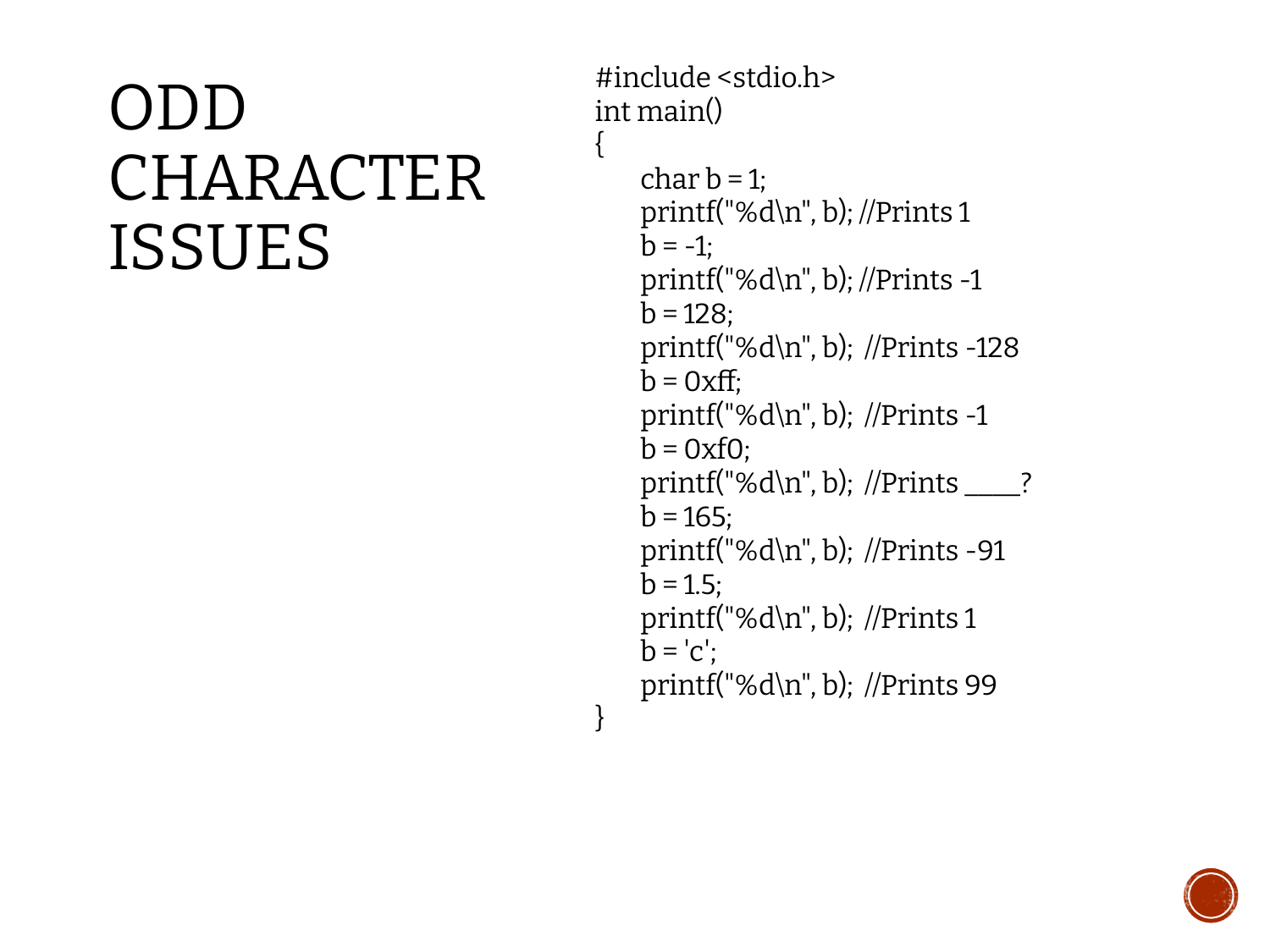

#include <stdio.h>
int main()
{
        char b = 1;
        printf("%d\n", b); //Prints 1
        b = -1;
        printf("%d\n", b); //Prints -1
        b = 128;
        printf("%d\n", b);  //Prints -128
        b = 0xff;
        printf("%d\n", b);  //Prints -1
        b = 0xf0;
        printf("%d\n", b);  //Prints ____?
        b = 165;
        printf("%d\n", b);  //Prints -91
        b = 1.5;
        printf("%d\n", b);  //Prints 1
        b = 'c';
        printf("%d\n", b);  //Prints 99
}
# Odd character issues